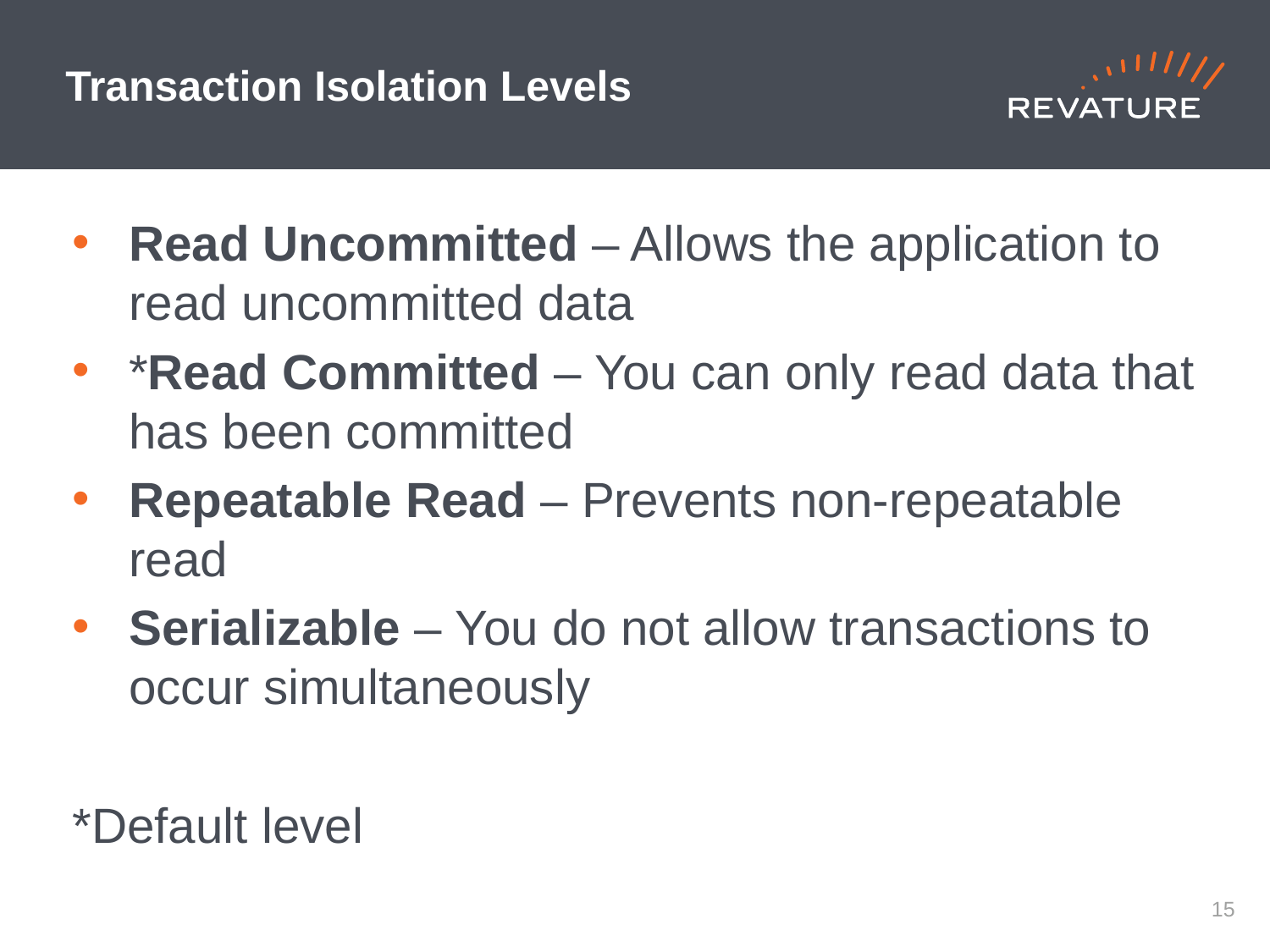

# Transaction Isolation Levels
Read Uncommitted – Allows the application to read uncommitted data
*Read Committed – You can only read data that has been committed
Repeatable Read – Prevents non-repeatable read
Serializable – You do not allow transactions to occur simultaneously

*Default level

15